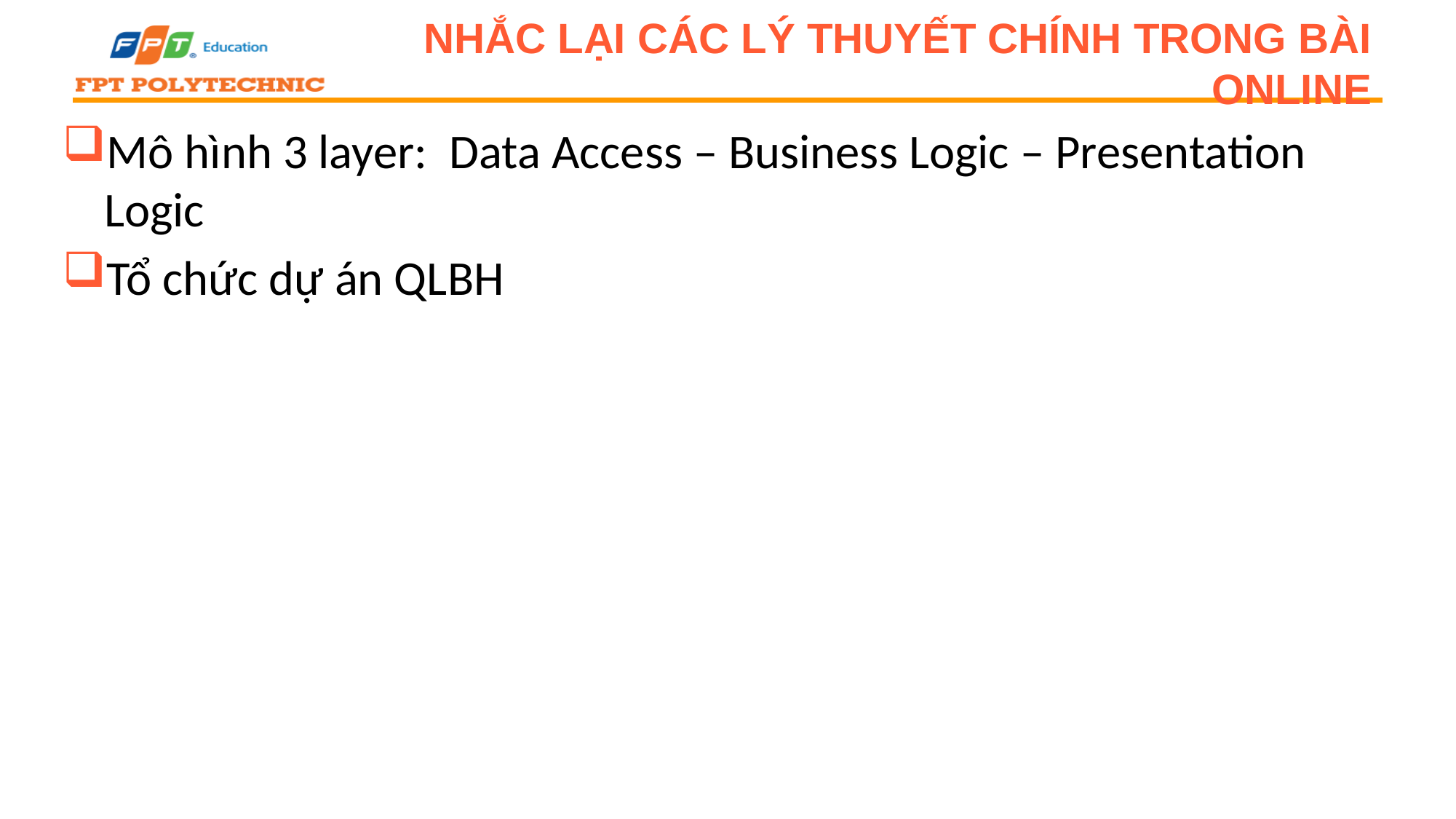

# Nhắc lại các lý thuyết chính trong bài online
Mô hình 3 layer:  Data Access – Business Logic – Presentation Logic
Tổ chức dự án QLBH